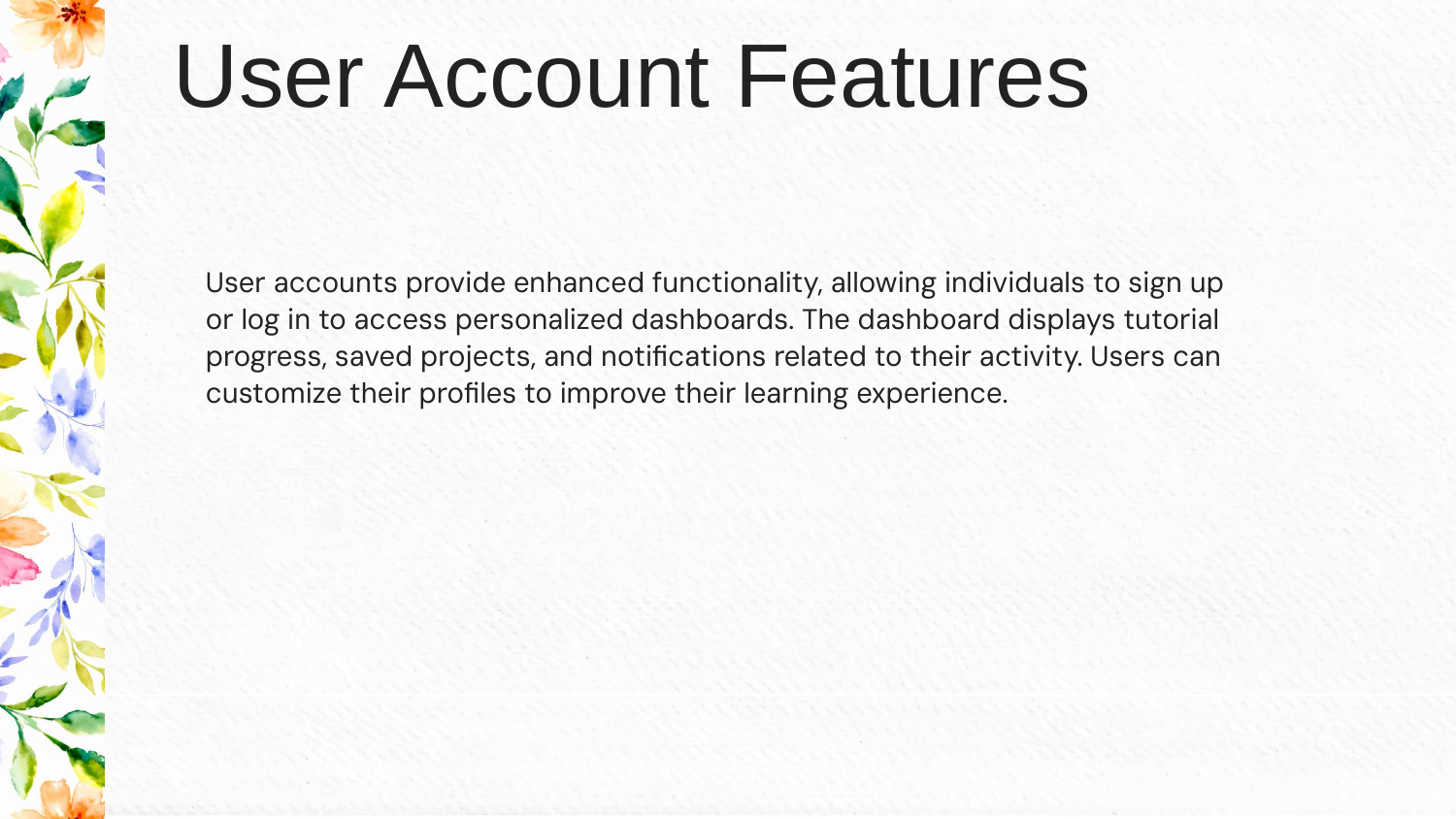

# User Account Features
User accounts provide enhanced functionality, allowing individuals to sign up or log in to access personalized dashboards. The dashboard displays tutorial progress, saved projects, and notifications related to their activity. Users can customize their profiles to improve their learning experience.